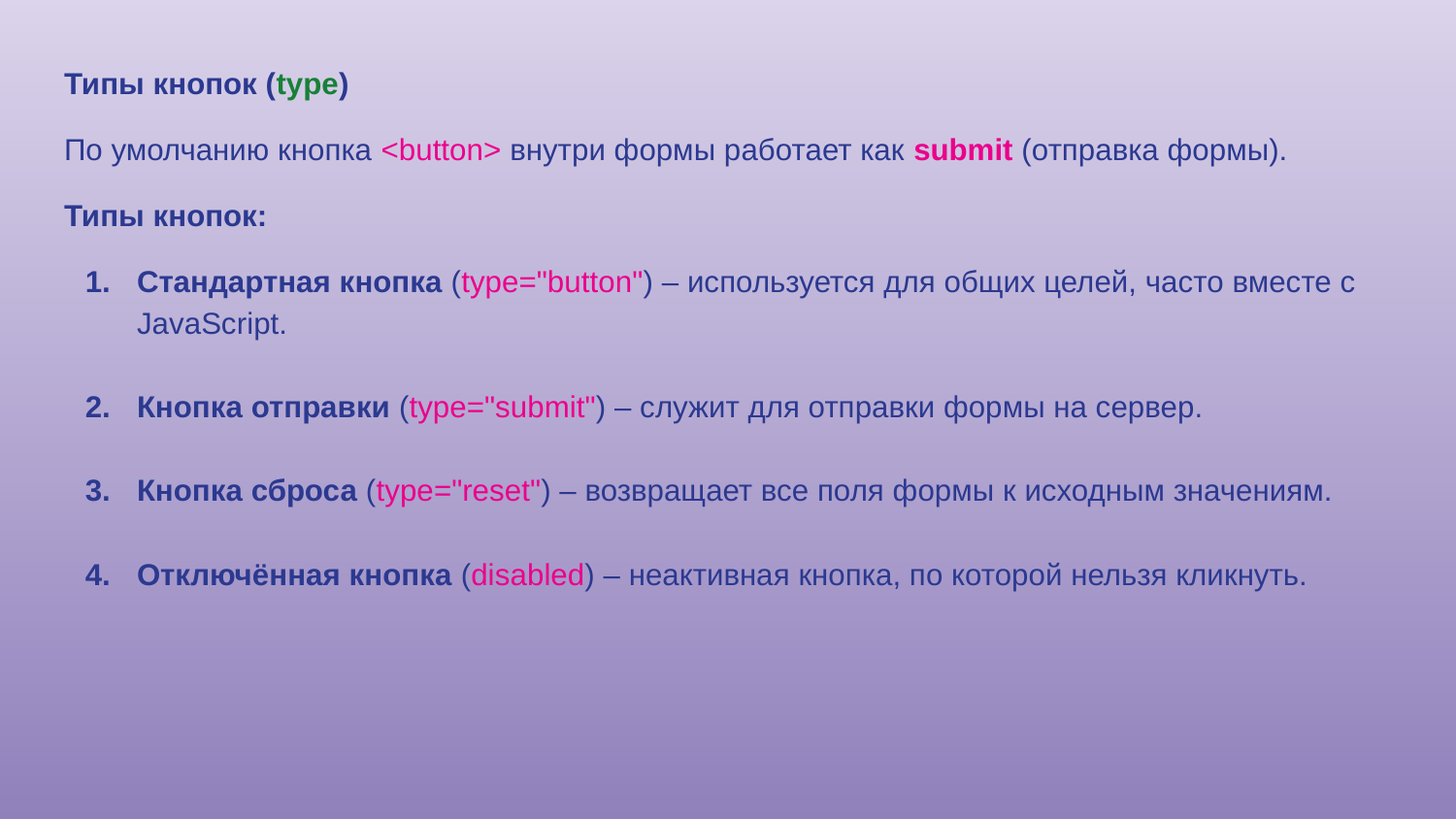

Типы кнопок (type)
По умолчанию кнопка <button> внутри формы работает как submit (отправка формы).
Типы кнопок:
Стандартная кнопка (type="button") – используется для общих целей, часто вместе с JavaScript.
Кнопка отправки (type="submit") – служит для отправки формы на сервер.
Кнопка сброса (type="reset") – возвращает все поля формы к исходным значениям.
Отключённая кнопка (disabled) – неактивная кнопка, по которой нельзя кликнуть.